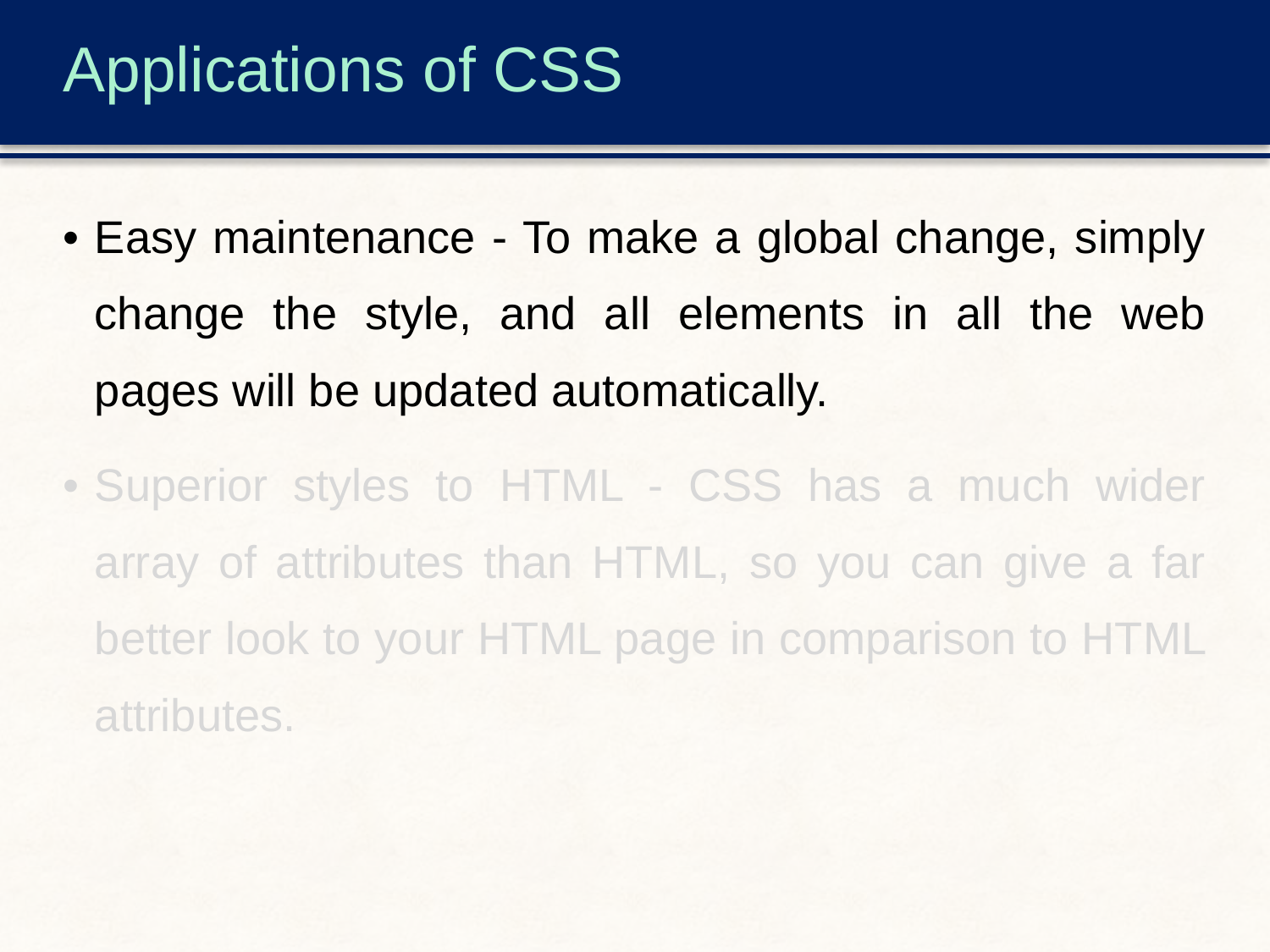

# Applications of CSS
Easy maintenance - To make a global change, simply change the style, and all elements in all the web pages will be updated automatically.
Superior styles to HTML - CSS has a much wider array of attributes than HTML, so you can give a far better look to your HTML page in comparison to HTML attributes.